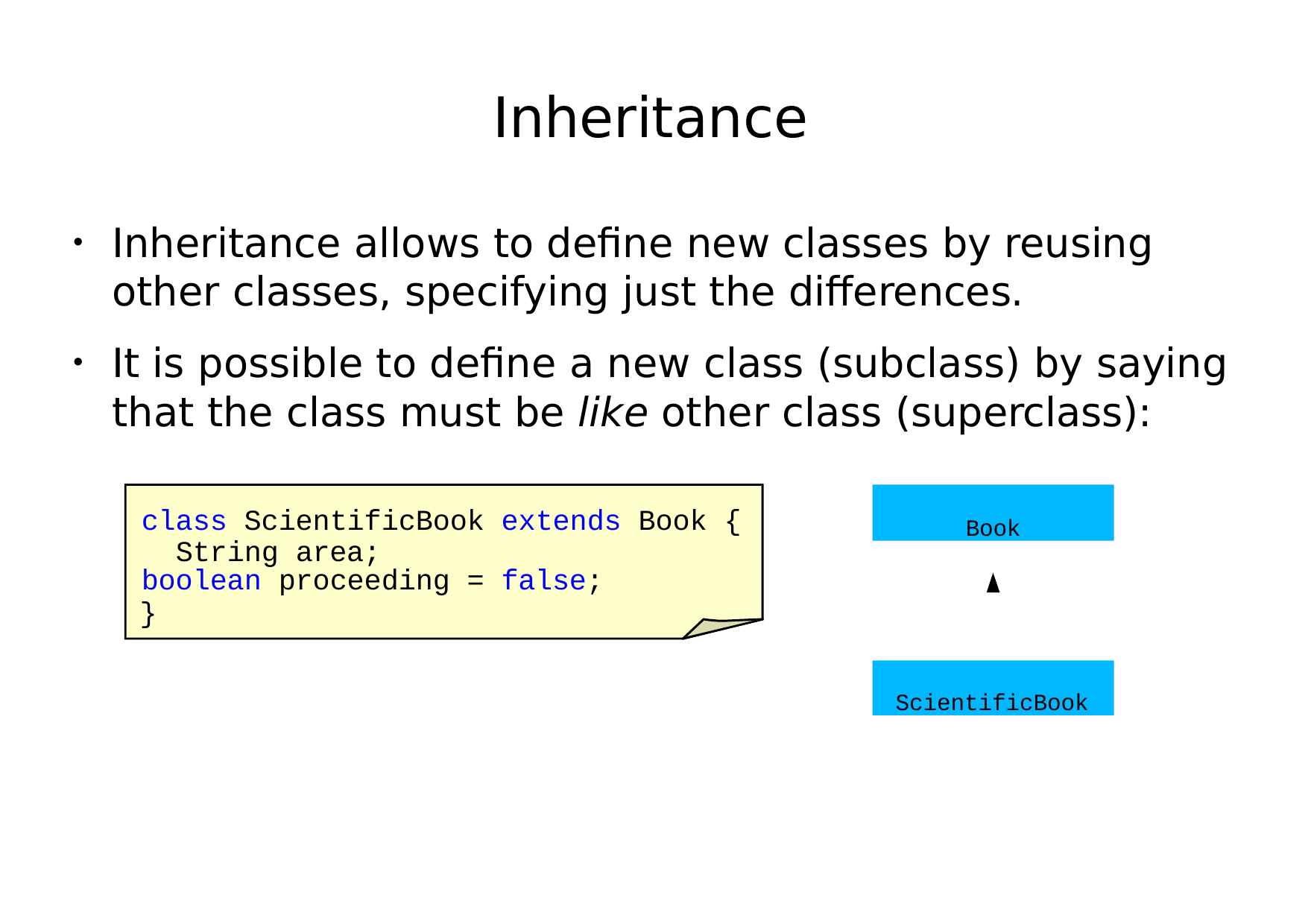

# Inheritance
Inheritance allows to define new classes by reusing other classes, specifying just the differences.
●
It is possible to define a new class (subclass) by saying that the class must be like other class (superclass):
●

Book
class ScientificBook extends Book { String area;
boolean proceeding = false;
}

ScientificBook
First Latin American Workshop on Distributed Laboratory Instrumentation Systems
Carlos Kavka
87